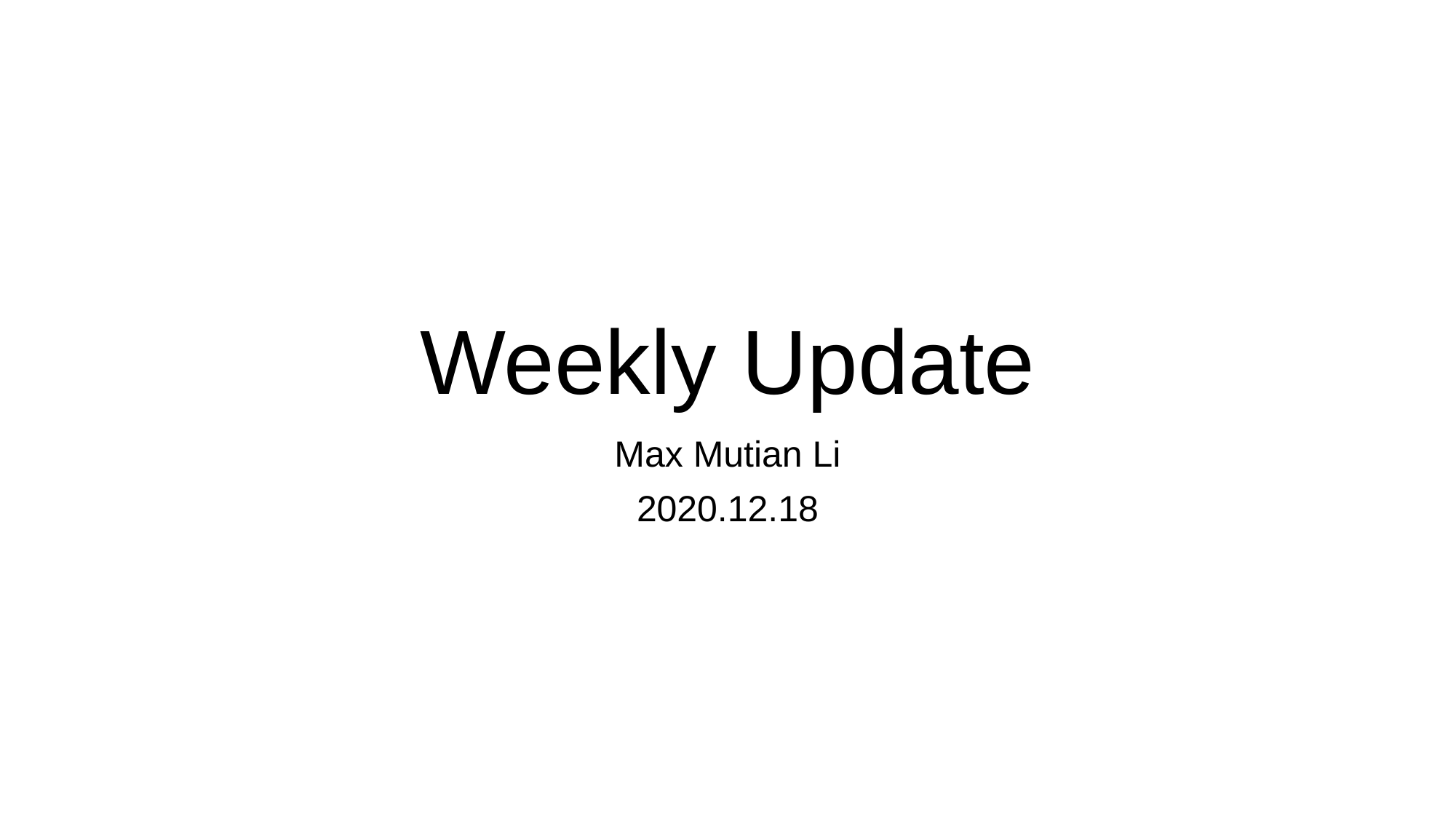

# Weekly Update
Max Mutian Li
2020.12.18